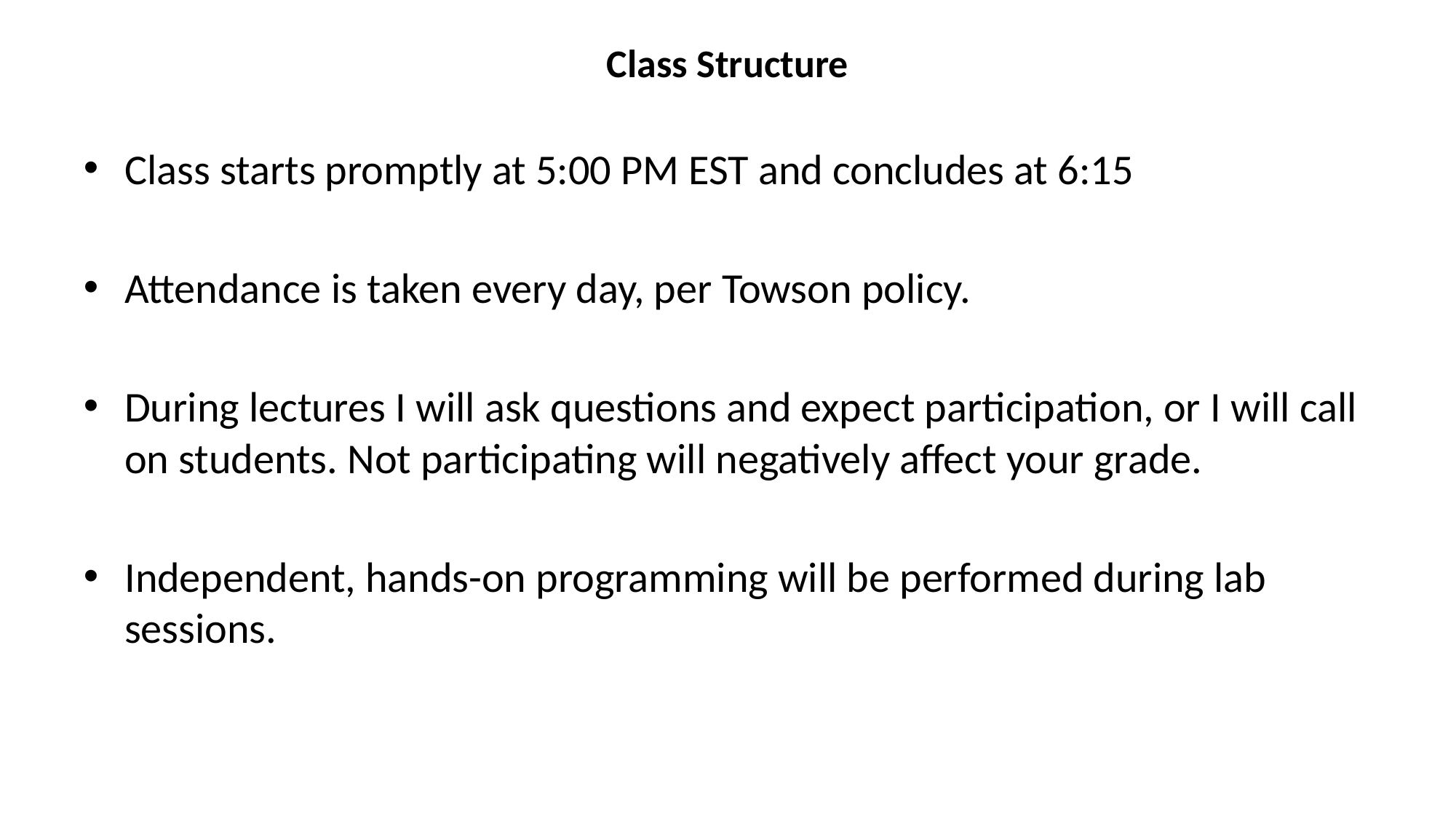

# Class Structure
Class starts promptly at 5:00 PM EST and concludes at 6:15

Attendance is taken every day, per Towson policy.

During lectures I will ask questions and expect participation, or I will call on students. Not participating will negatively affect your grade.

Independent, hands-on programming will be performed during lab sessions.